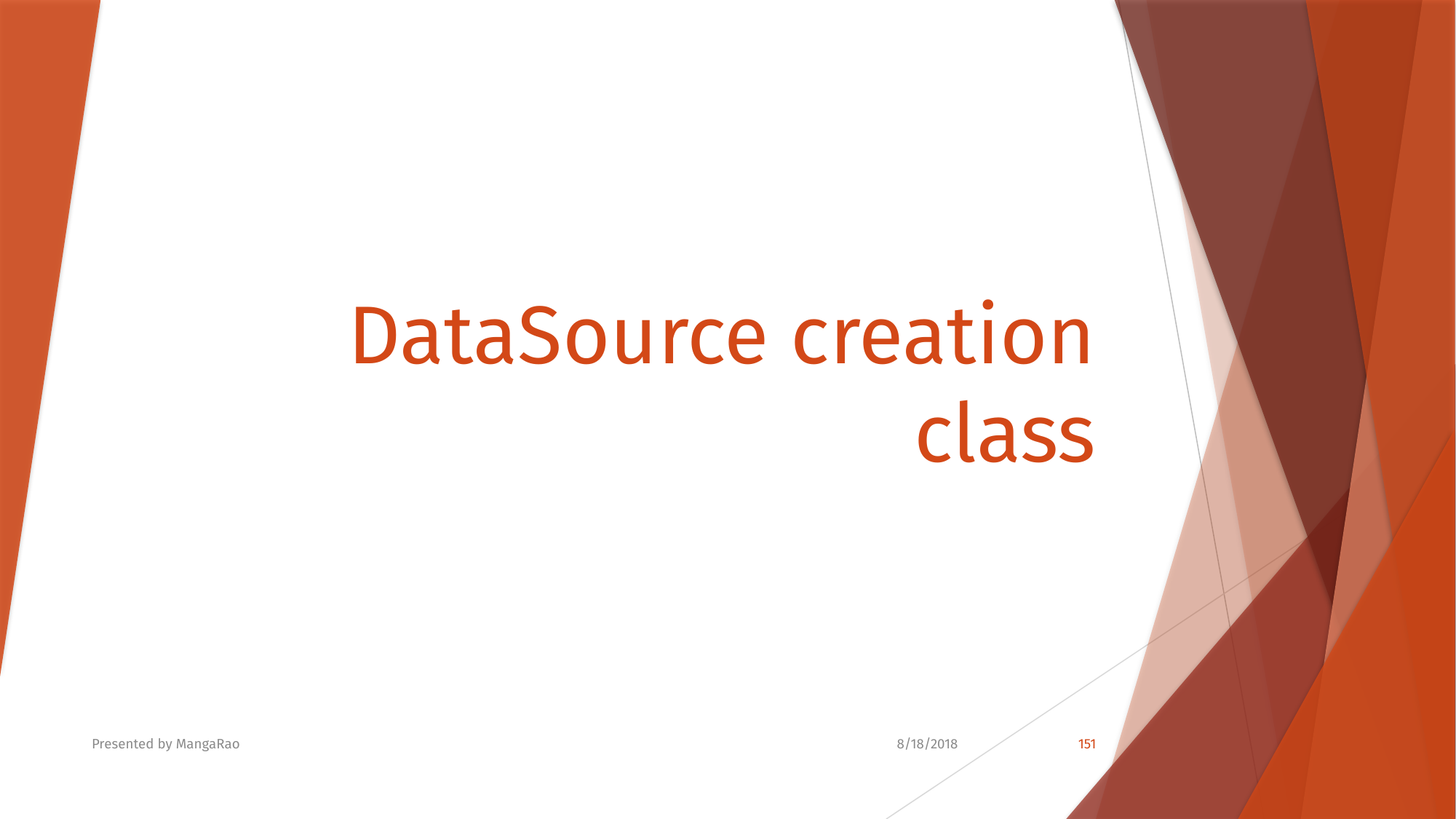

# DataSource creation class

Presented by MangaRao
8/18/2018
151